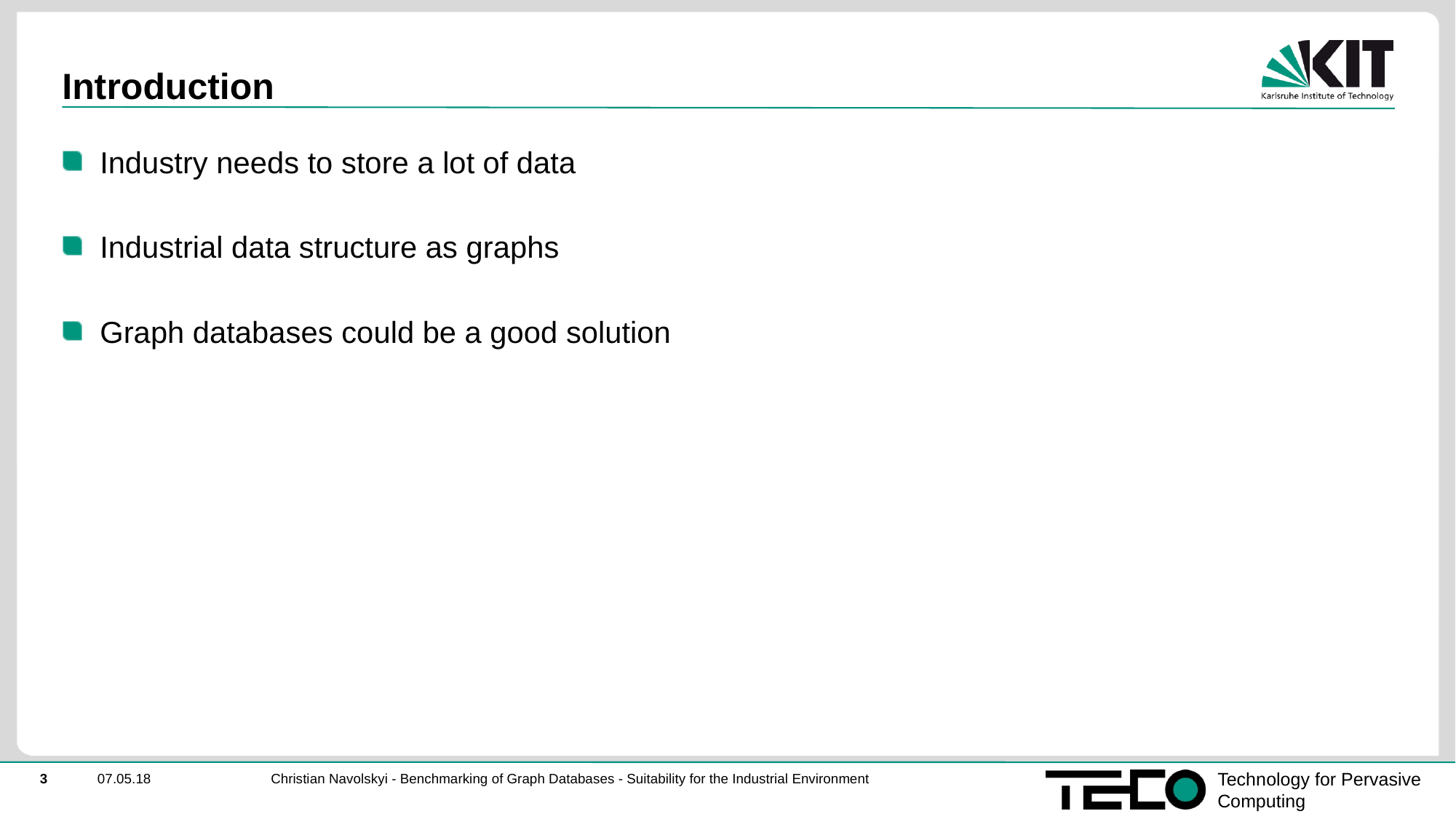

# Introduction
Industry needs to store a lot of data

Industrial data structure as graphs

Graph databases could be a good solution

Christian Navolskyi - Benchmarking of Graph Databases - Suitability for the Industrial Environment